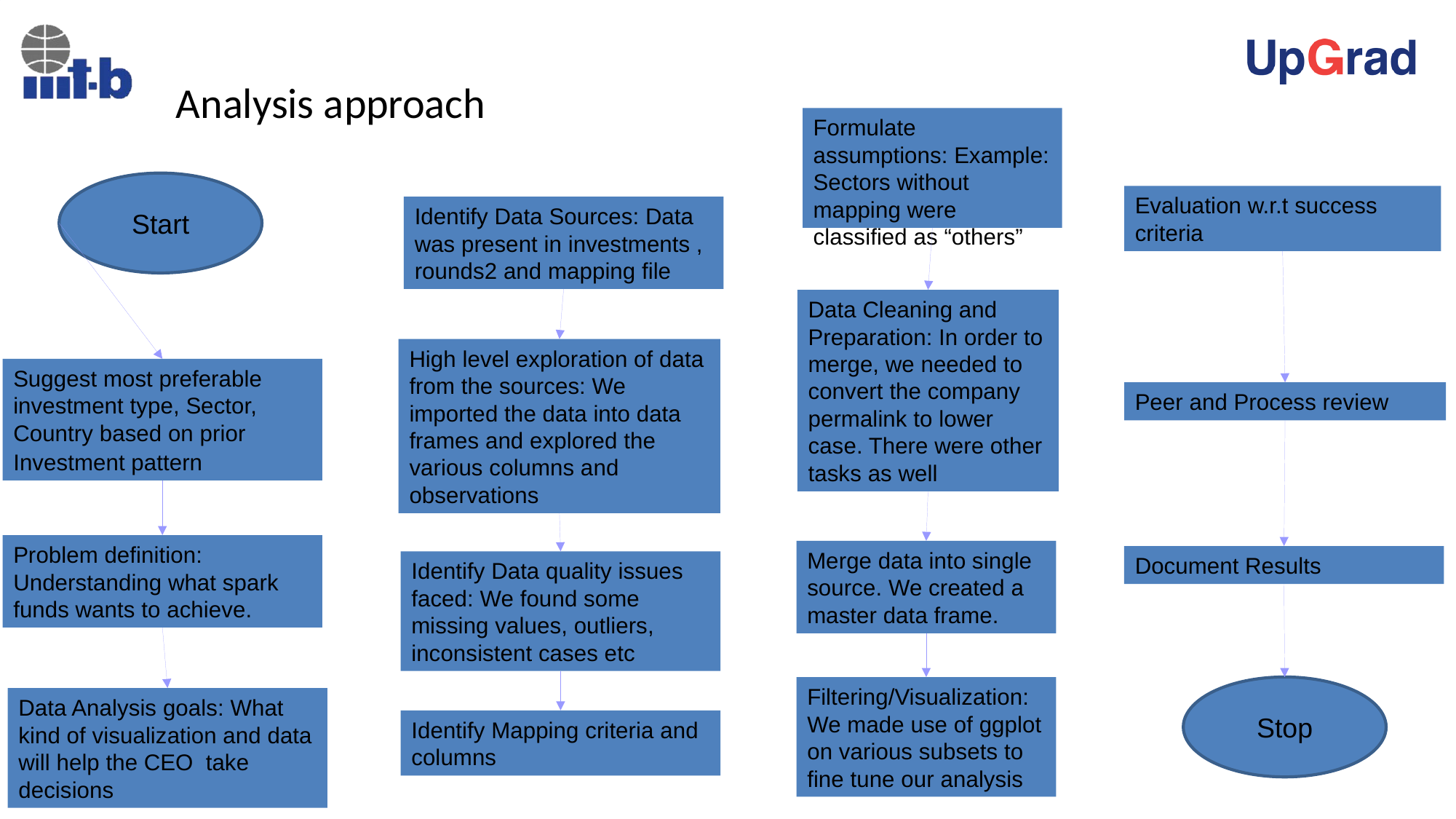

Analysis approach
Formulate assumptions: Example: Sectors without mapping were classified as “others”
Start
Evaluation w.r.t success criteria
Identify Data Sources: Data was present in investments , rounds2 and mapping file

Data Cleaning and Preparation: In order to merge, we needed to convert the company permalink to lower case. There were other tasks as well
High level exploration of data from the sources: We imported the data into data frames and explored the various columns and observations
Suggest most preferable investment type, Sector, Country based on prior Investment pattern
Peer and Process review
Problem definition: Understanding what spark funds wants to achieve.
Merge data into single source. We created a master data frame.
Document Results
Identify Data quality issues faced: We found some missing values, outliers, inconsistent cases etc
Filtering/Visualization: We made use of ggplot on various subsets to fine tune our analysis
Stop

Data Analysis goals: What kind of visualization and data will help the CEO  take decisions
Identify Mapping criteria and columns